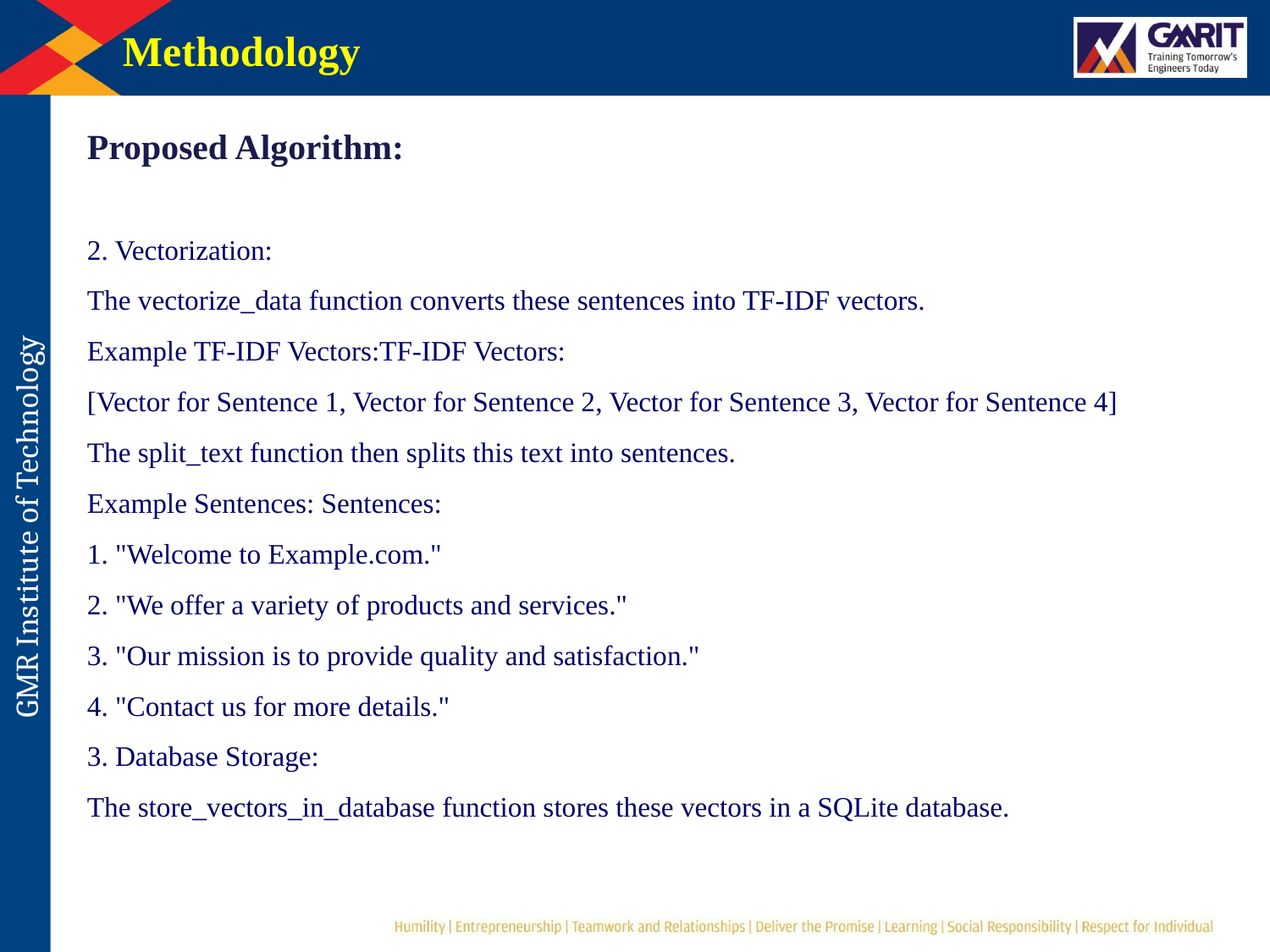

Methodology
Proposed Algorithm:
2. Vectorization:
The vectorize_data function converts these sentences into TF-IDF vectors.
Example TF-IDF Vectors:TF-IDF Vectors:
[Vector for Sentence 1, Vector for Sentence 2, Vector for Sentence 3, Vector for Sentence 4]
The split_text function then splits this text into sentences.
Example Sentences: Sentences:
1. "Welcome to Example.com."
2. "We offer a variety of products and services."
3. "Our mission is to provide quality and satisfaction."
4. "Contact us for more details."
3. Database Storage:
The store_vectors_in_database function stores these vectors in a SQLite database.